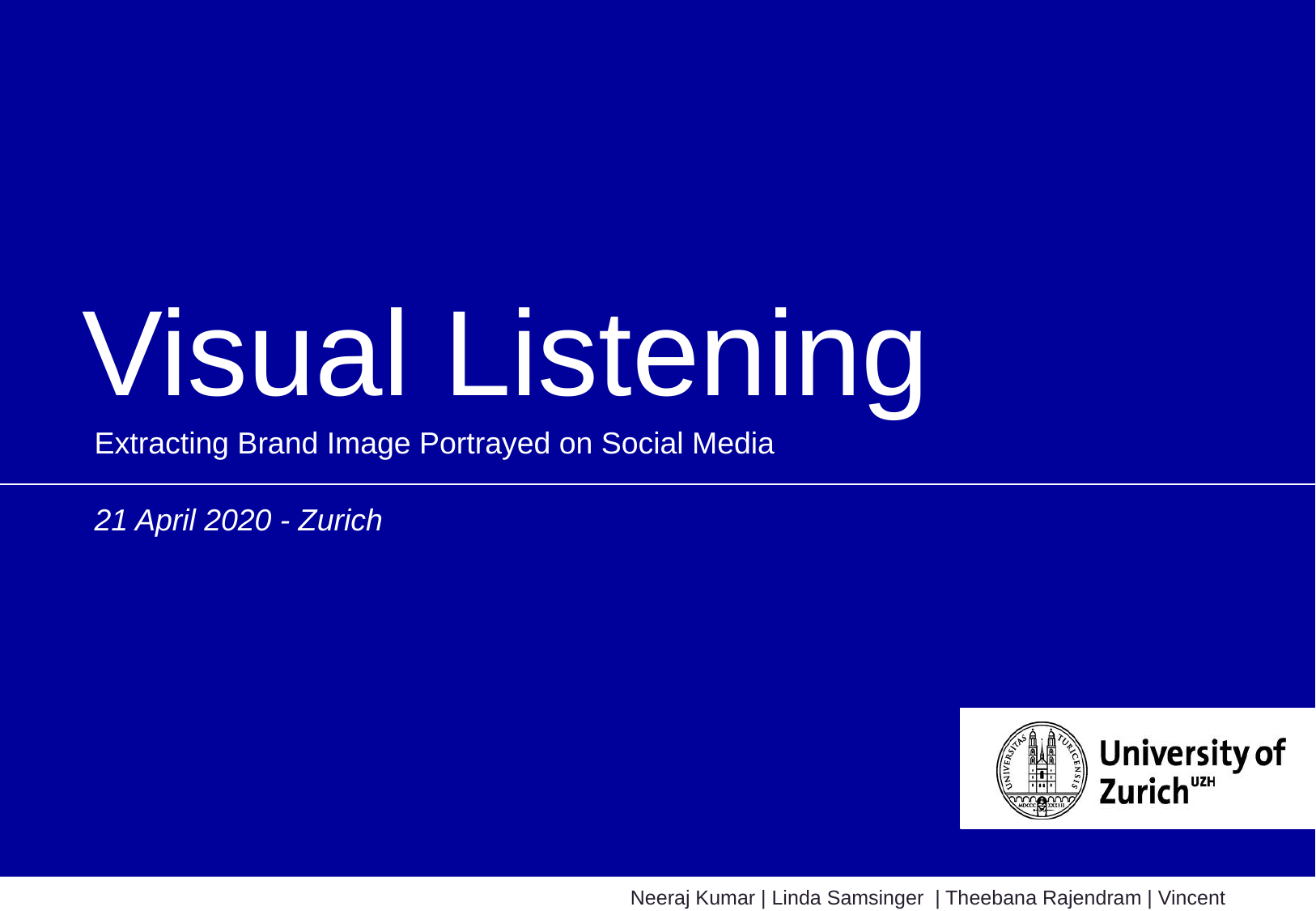

# Visual Listening
Extracting Brand Image Portrayed on Social Media
21 April 2020 - Zurich
						  Neeraj Kumar | Linda Samsinger  | Theebana Rajendram | Vincent Rüegge